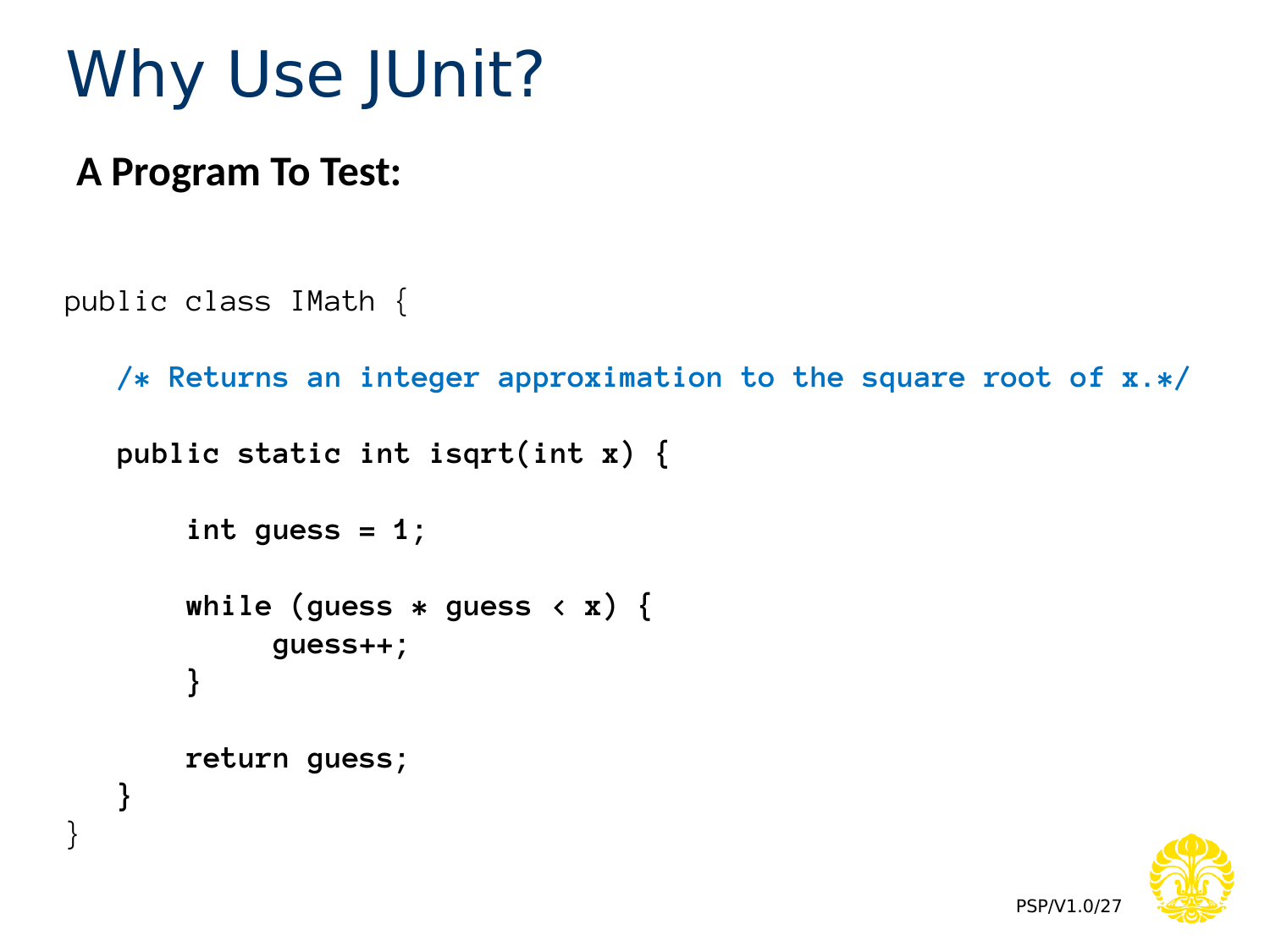

# Why Use JUnit?
A Program To Test:
public class IMath {

   /* Returns an integer approximation to the square root of x.*/

   public static int isqrt(int x) {

       int guess = 1;

       while (guess * guess < x) {
            guess++;
       }

       return guess;
   }
}